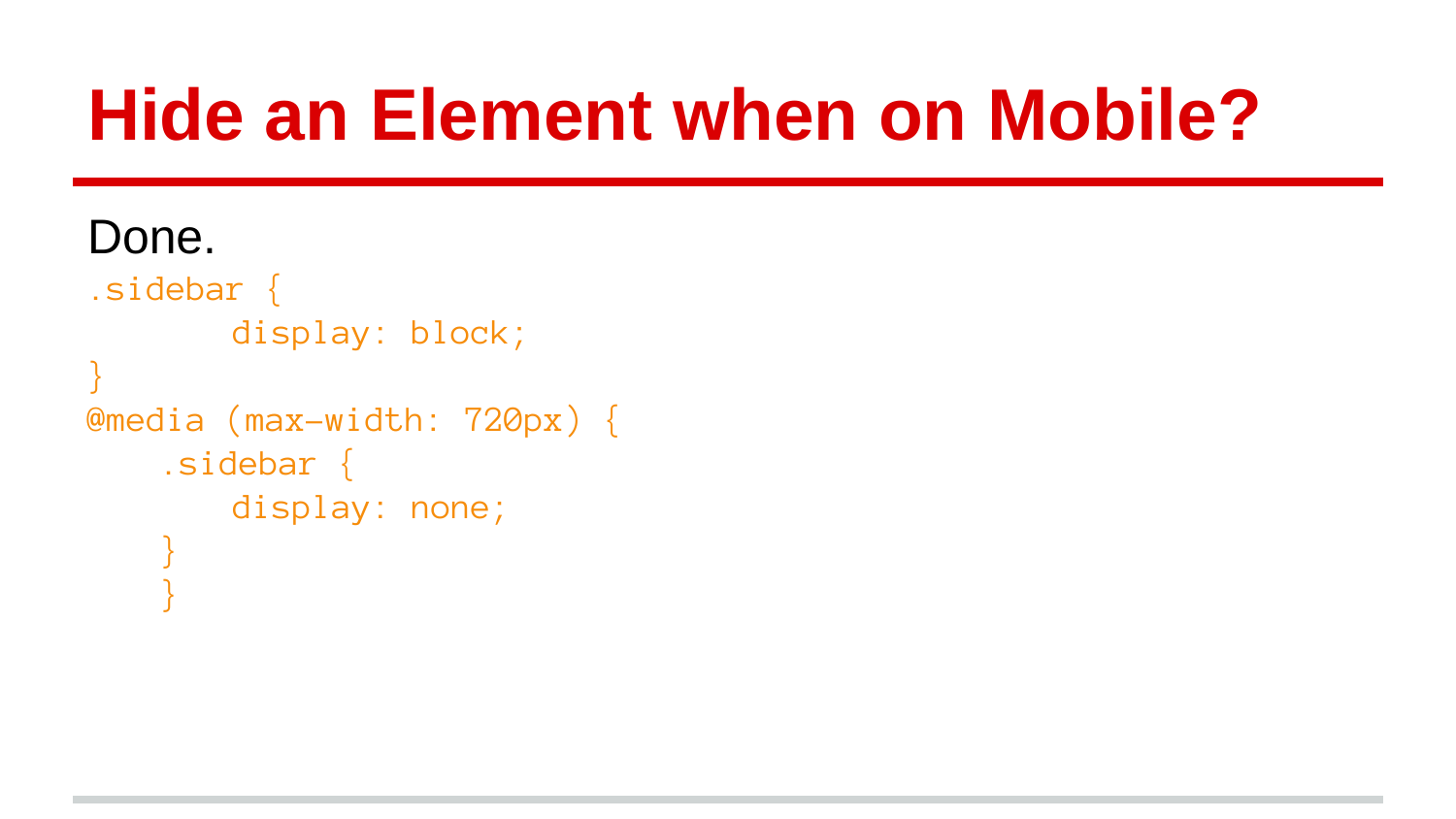

# Hide an Element when on Mobile?
Done.
.sidebar {
	display: block;
}
@media (max-width: 720px) {
.sidebar {
	display: none;
}
}